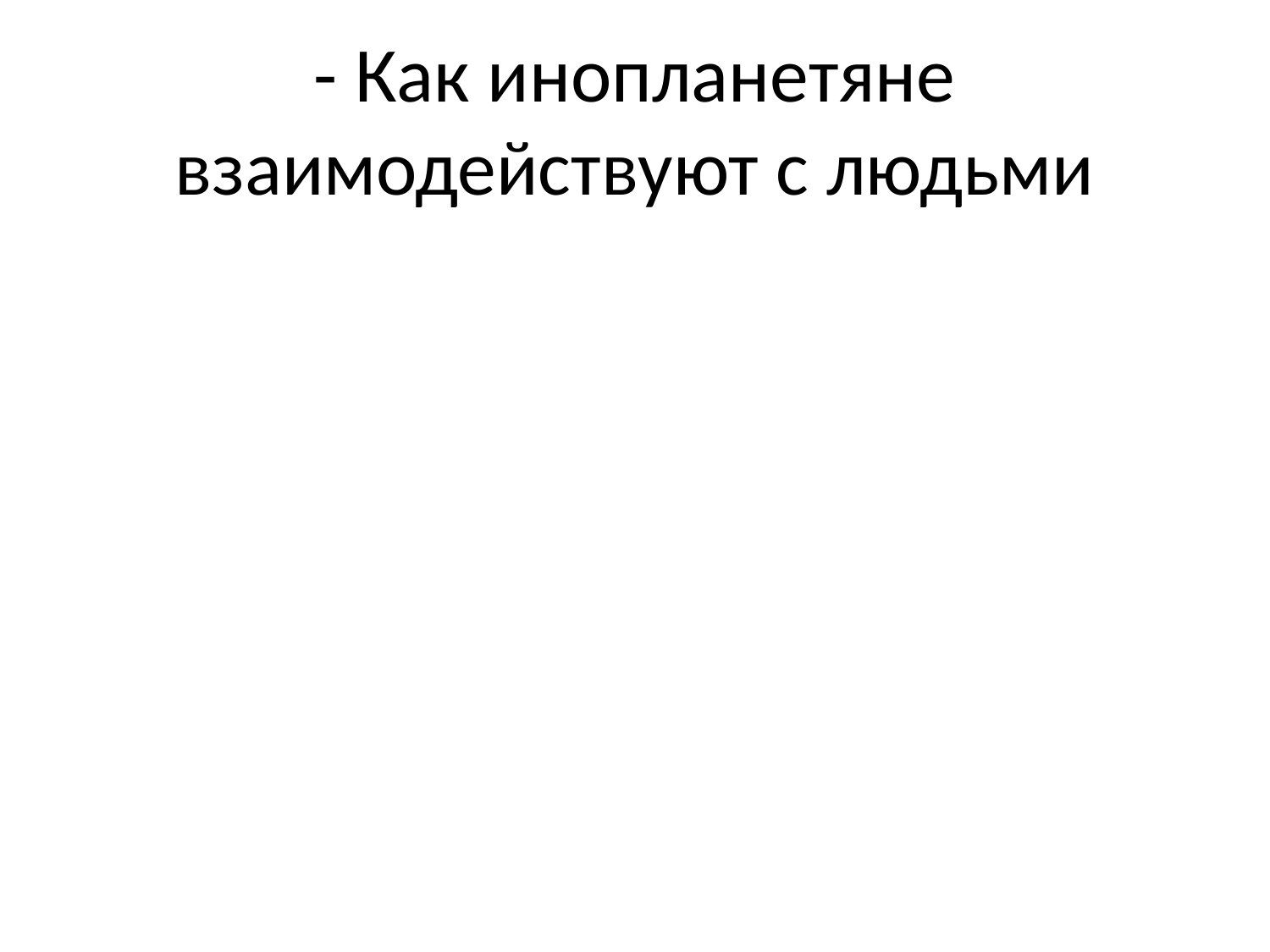

# - Как инопланетяне взаимодействуют с людьми